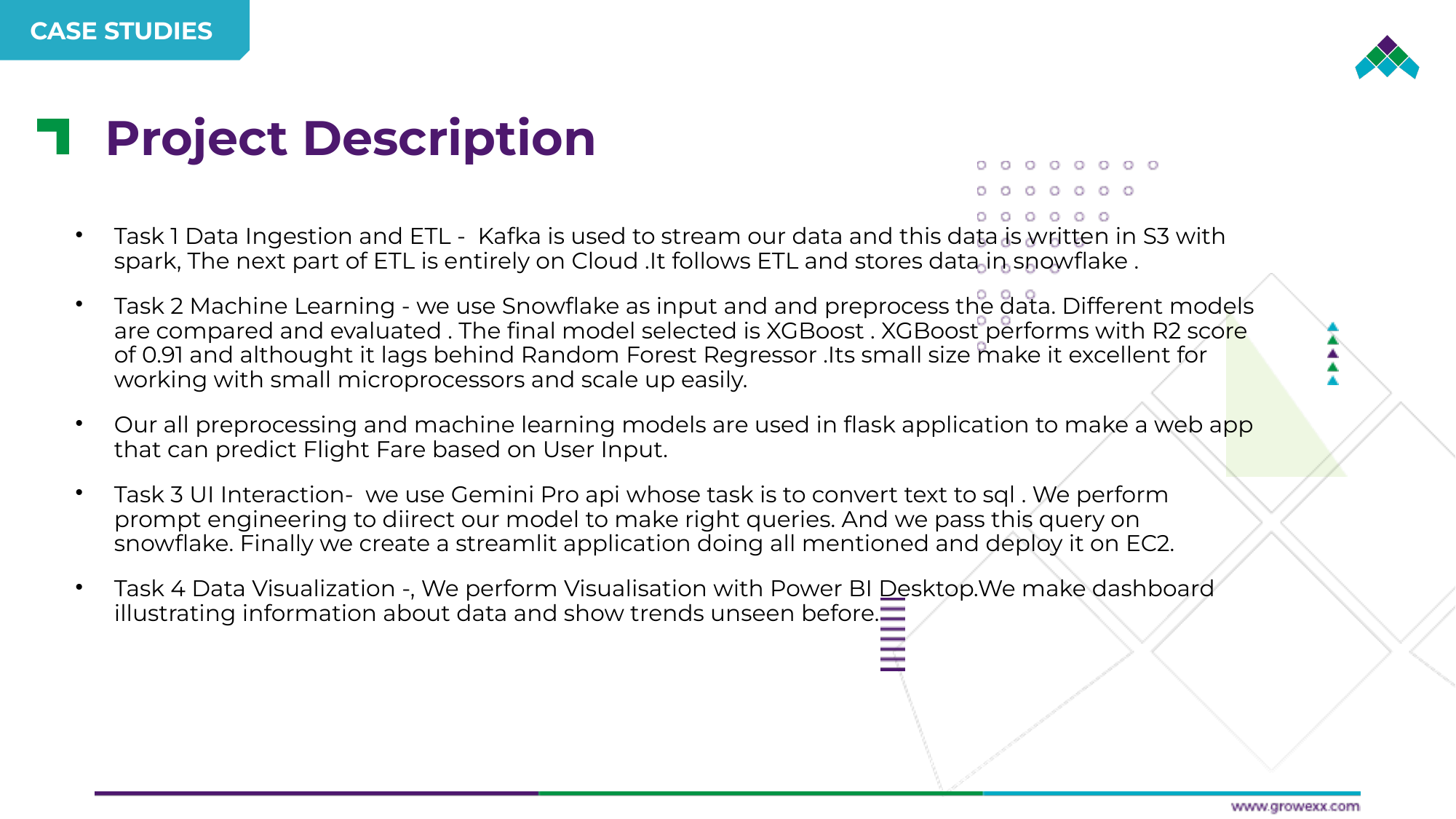

# Project Description
Task 1 Data Ingestion and ETL -  Kafka is used to stream our data and this data is written in S3 with spark, The next part of ETL is entirely on Cloud .It follows ETL and stores data in snowflake .
Task 2 Machine Learning - we use Snowflake as input and and preprocess the data. Different models are compared and evaluated . The final model selected is XGBoost . XGBoost performs with R2 score of 0.91 and althought it lags behind Random Forest Regressor .Its small size make it excellent for working with small microprocessors and scale up easily.
Our all preprocessing and machine learning models are used in flask application to make a web app that can predict Flight Fare based on User Input.
Task 3 UI Interaction-  we use Gemini Pro api whose task is to convert text to sql . We perform prompt engineering to diirect our model to make right queries. And we pass this query on snowflake. Finally we create a streamlit application doing all mentioned and deploy it on EC2.
Task 4 Data Visualization -, We perform Visualisation with Power BI Desktop.We make dashboard illustrating information about data and show trends unseen before.